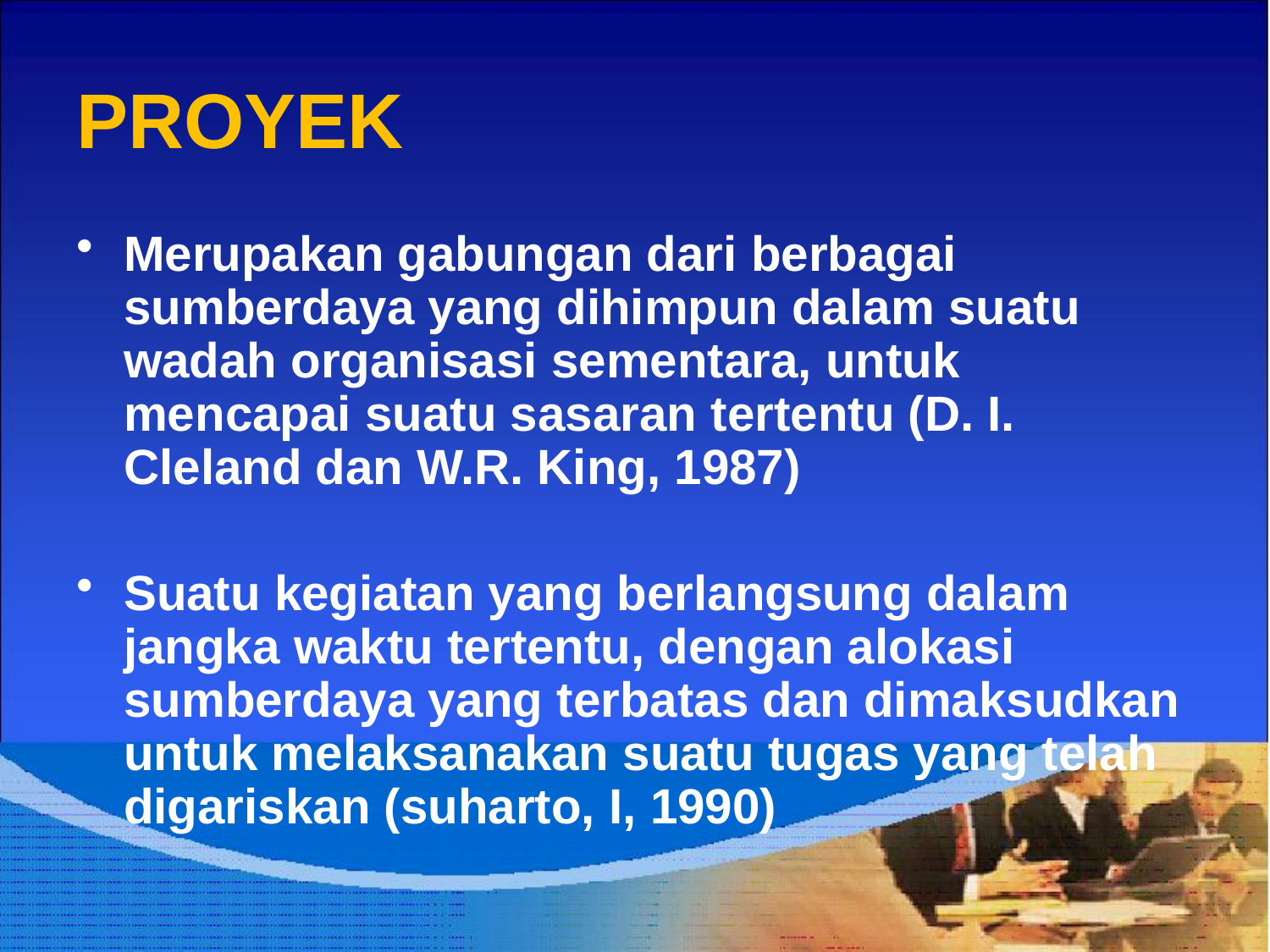

# PROYEK
Merupakan gabungan dari berbagai sumberdaya yang dihimpun dalam suatu wadah organisasi sementara, untuk mencapai suatu sasaran tertentu (D. I. Cleland dan W.R. King, 1987)

Suatu kegiatan yang berlangsung dalam jangka waktu tertentu, dengan alokasi sumberdaya yang terbatas dan dimaksudkan untuk melaksanakan suatu tugas yang telah digariskan (suharto, I, 1990)